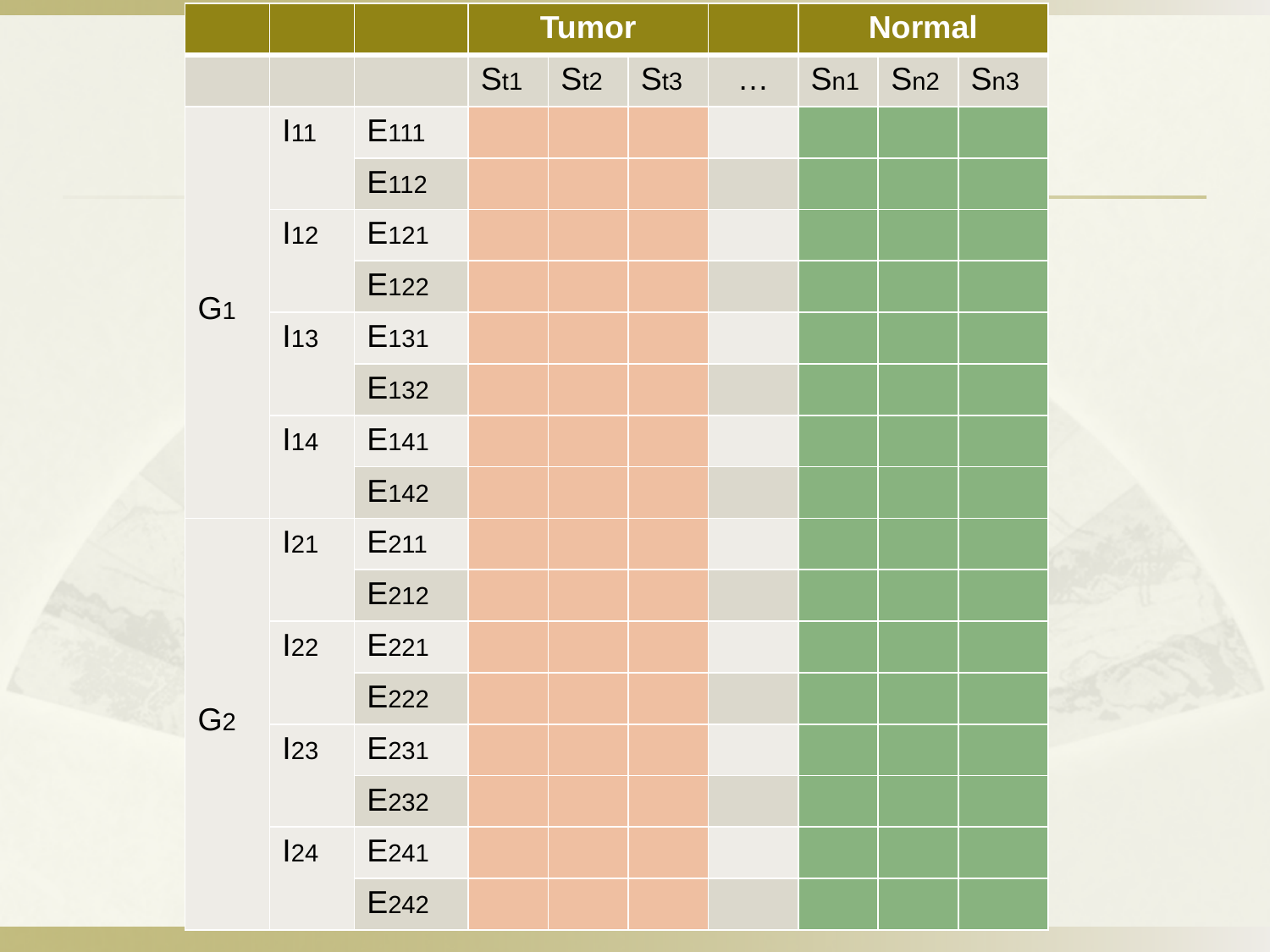

|  |  |  | Tumor |  |  |  | Normal |  |  |
| --- | --- | --- | --- | --- | --- | --- | --- | --- | --- |
|  |  |  | St1 | St2 | St3 | … | Sn1 | Sn2 | Sn3 |
| G1 | I11 | E111 |  |  |  |  |  |  |  |
|  |  | E112 |  |  |  |  |  |  |  |
|  | I12 | E121 |  |  |  |  |  |  |  |
|  |  | E122 |  |  |  |  |  |  |  |
|  | I13 | E131 |  |  |  |  |  |  |  |
|  |  | E132 |  |  |  |  |  |  |  |
|  | I14 | E141 |  |  |  |  |  |  |  |
|  |  | E142 |  |  |  |  |  |  |  |
| G2 | I21 | E211 |  |  |  |  |  |  |  |
|  |  | E212 |  |  |  |  |  |  |  |
|  | I22 | E221 |  |  |  |  |  |  |  |
|  |  | E222 |  |  |  |  |  |  |  |
|  | I23 | E231 |  |  |  |  |  |  |  |
|  |  | E232 |  |  |  |  |  |  |  |
|  | I24 | E241 |  |  |  |  |  |  |  |
|  |  | E242 |  |  |  |  |  |  |  |